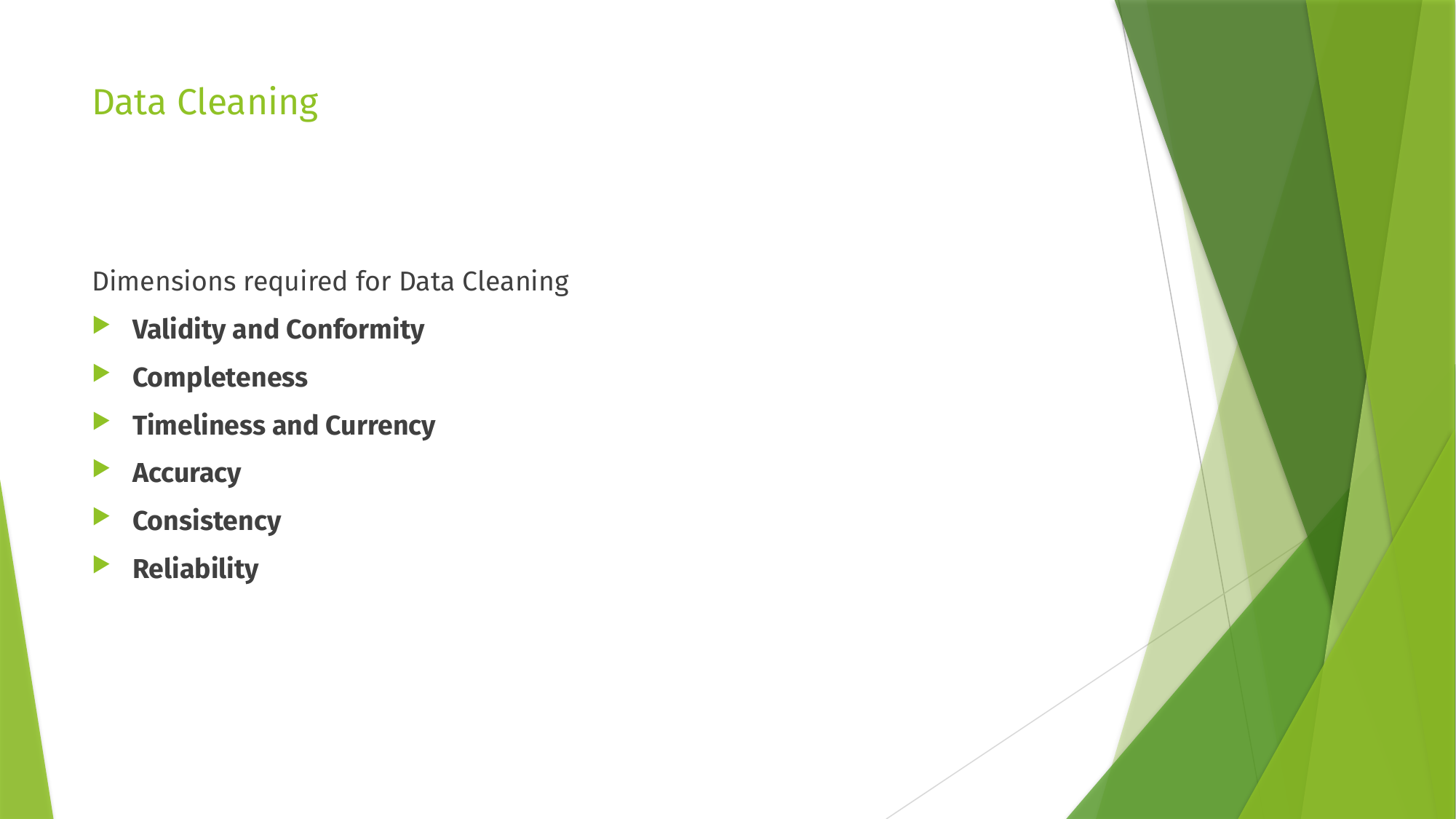

# Data Cleaning
Dimensions required for Data Cleaning
Validity and Conformity
Completeness
Timeliness and Currency
Accuracy
Consistency
Reliability